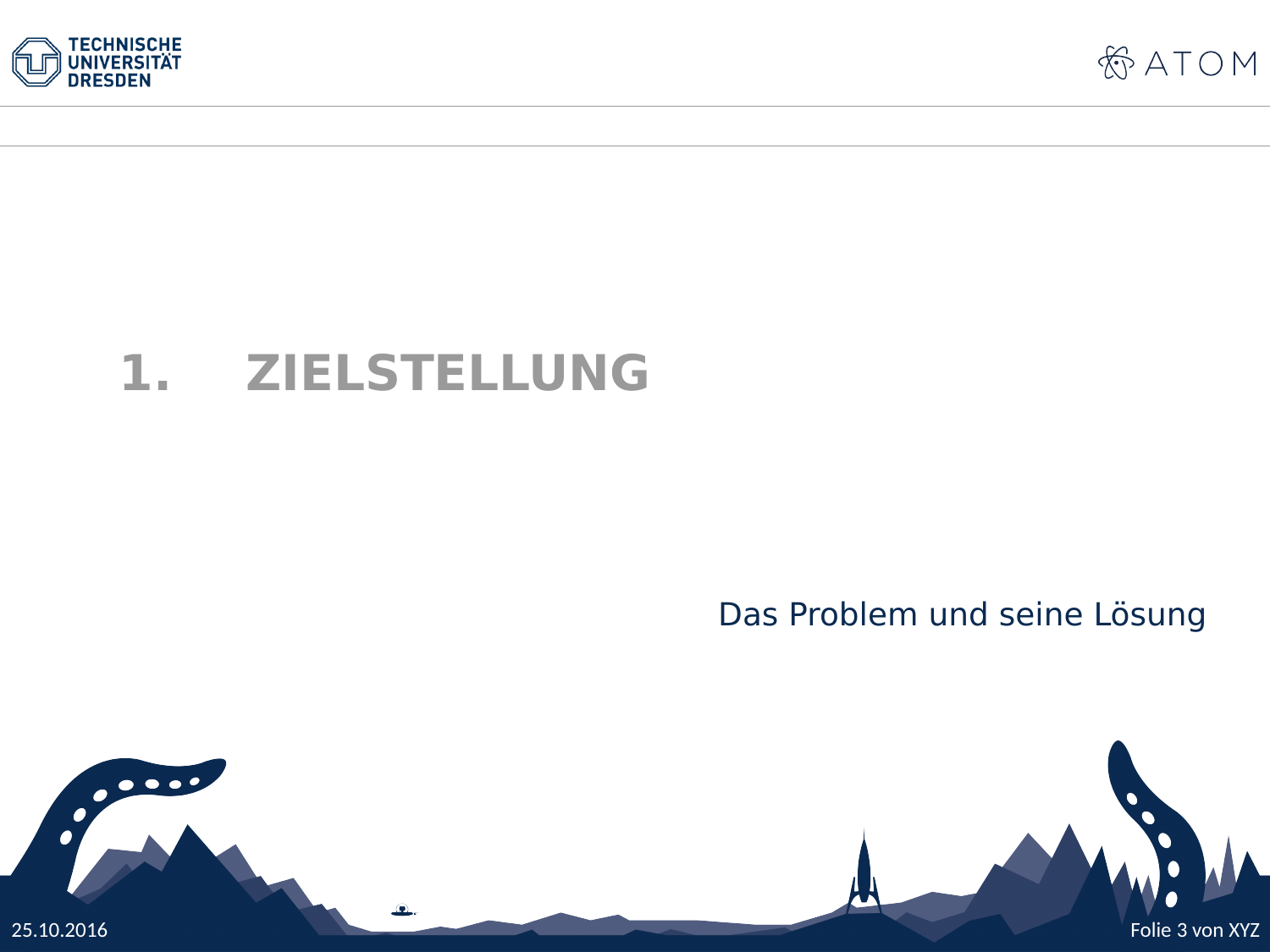

1. 	ZIELSTELLUNG
Das Problem und seine Lösung
25.10.2016
Folie 3 von XYZ